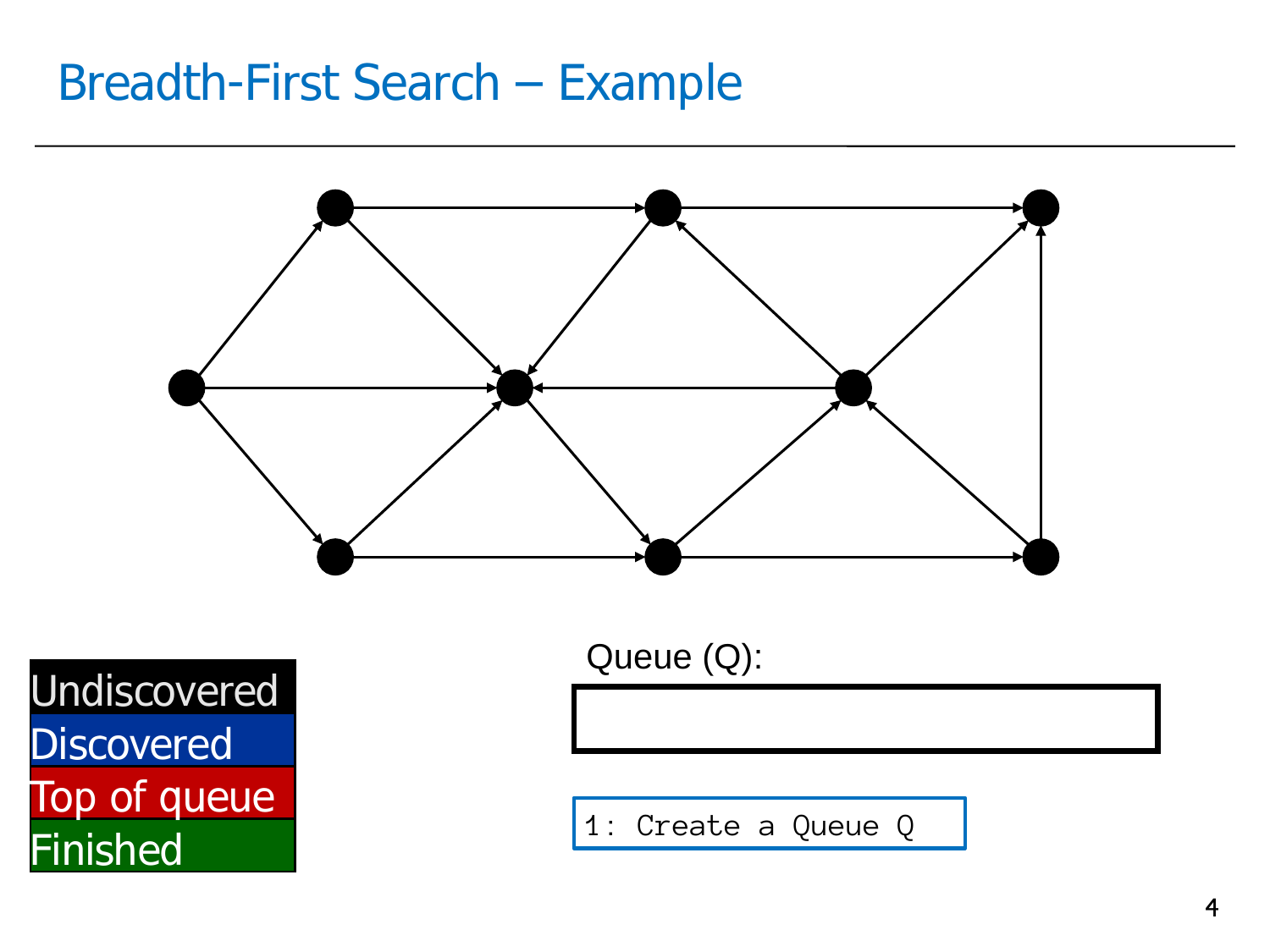

# Breadth-First Search – Example
2
4
8
s
5
7
3
6
9
Queue (Q):
Undiscovered
Discovered
Top of queue
Finished

1: Create a Queue Q
4